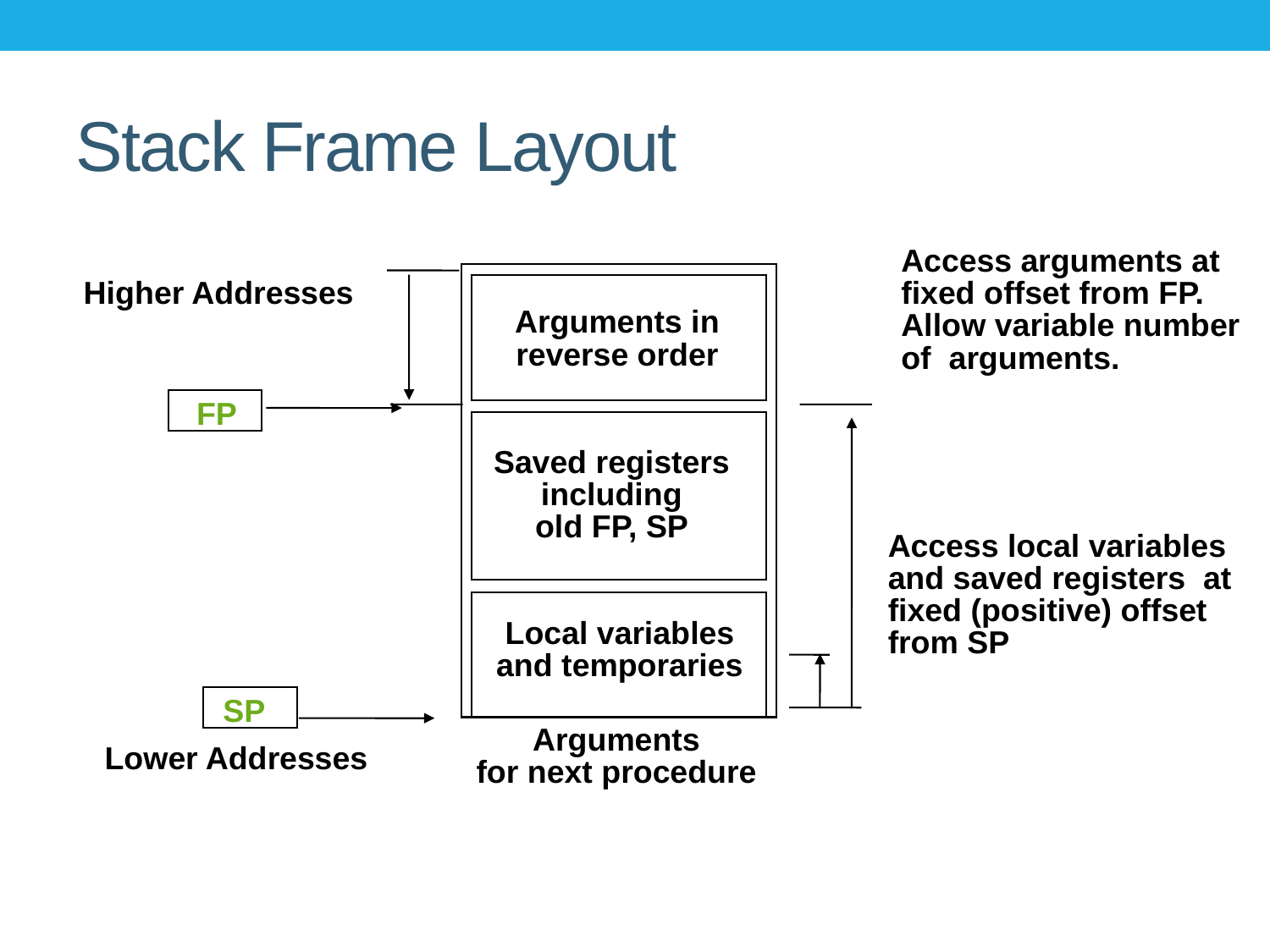

# Stack Frame Layout
Access arguments at
fixed offset from FP. Allow variable number
of  arguments.

Higher Addresses

Arguments in reverse order

FP

Saved registers
including
old FP, SP
Access local variables
and saved registers  at
fixed (positive) offset
from SP

Local variables
and temporaries

SP

Arguments
for next procedure
Lower Addresses